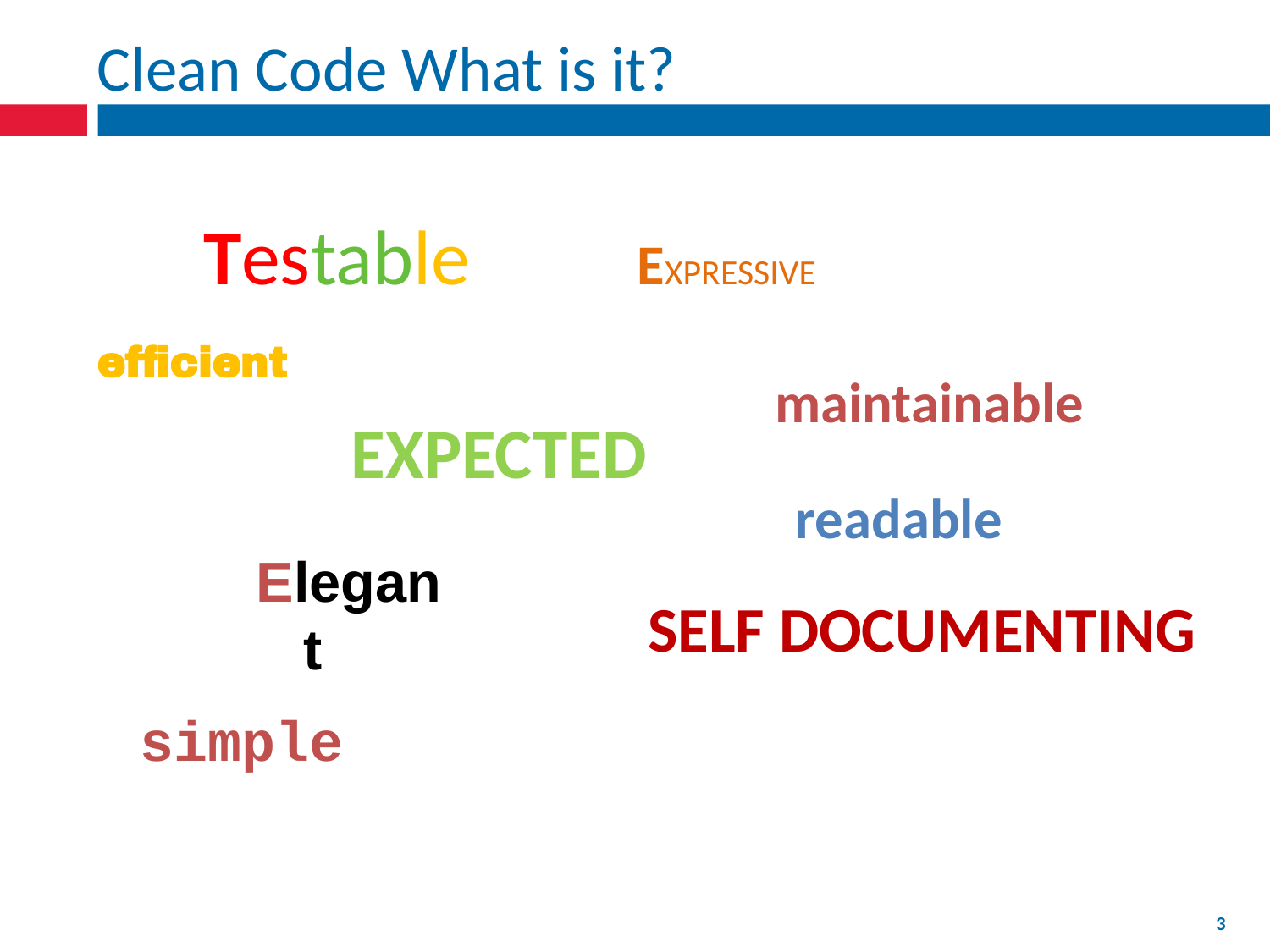

# Clean Code What is it?
Testable

EXPRESSIVE
efficient
maintainable

EXPECTED
readable
Elegant

SELF DOCUMENTING

simple